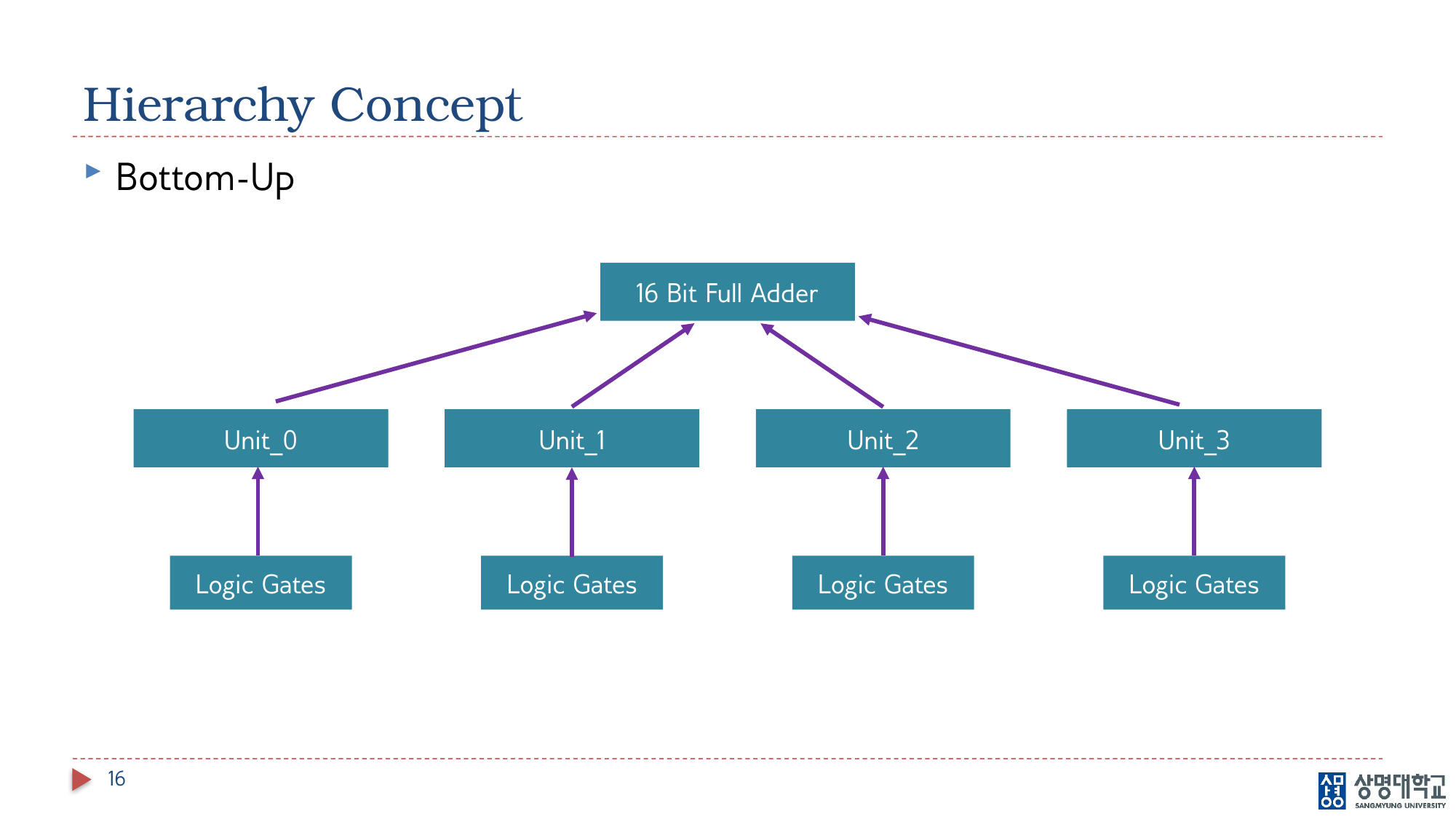

# Hierarchy Concept

Bottom-Up
16 Bit Full Adder
Unit_0
Unit_1
Unit_2
Unit_3
Logic Gates
Logic Gates
Logic Gates
Logic Gates
16